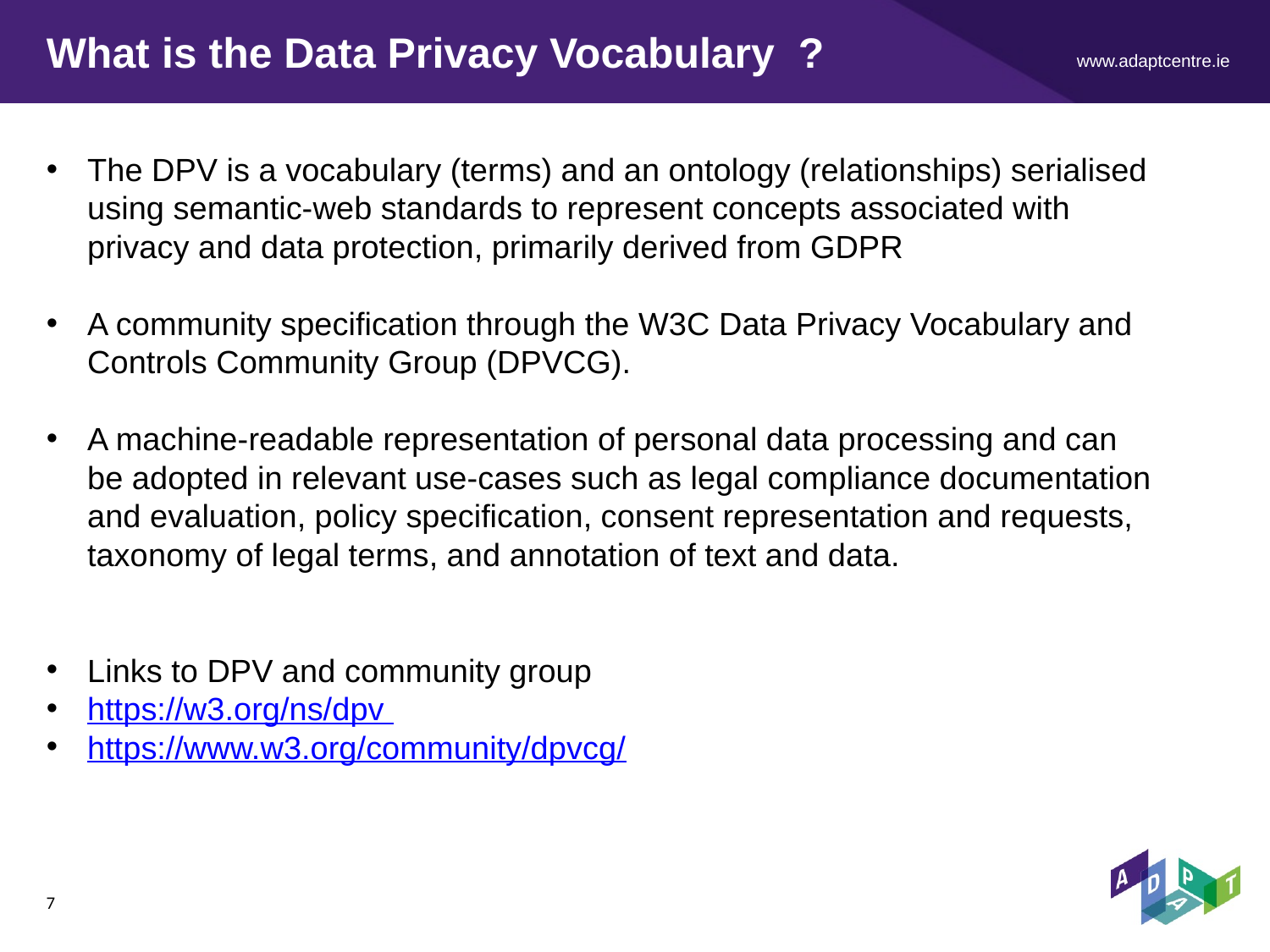

# What is the Data Privacy Vocabulary  ?
The DPV is a vocabulary (terms) and an ontology (relationships) serialised using semantic-web standards to represent concepts associated with privacy and data protection, primarily derived from GDPR

A community specification through the W3C Data Privacy Vocabulary and Controls Community Group (DPVCG).

A machine-readable representation of personal data processing and can be adopted in relevant use-cases such as legal compliance documentation and evaluation, policy specification, consent representation and requests, taxonomy of legal terms, and annotation of text and data.

Links to DPV and community group
https://w3.org/ns/dpv
https://www.w3.org/community/dpvcg/

7